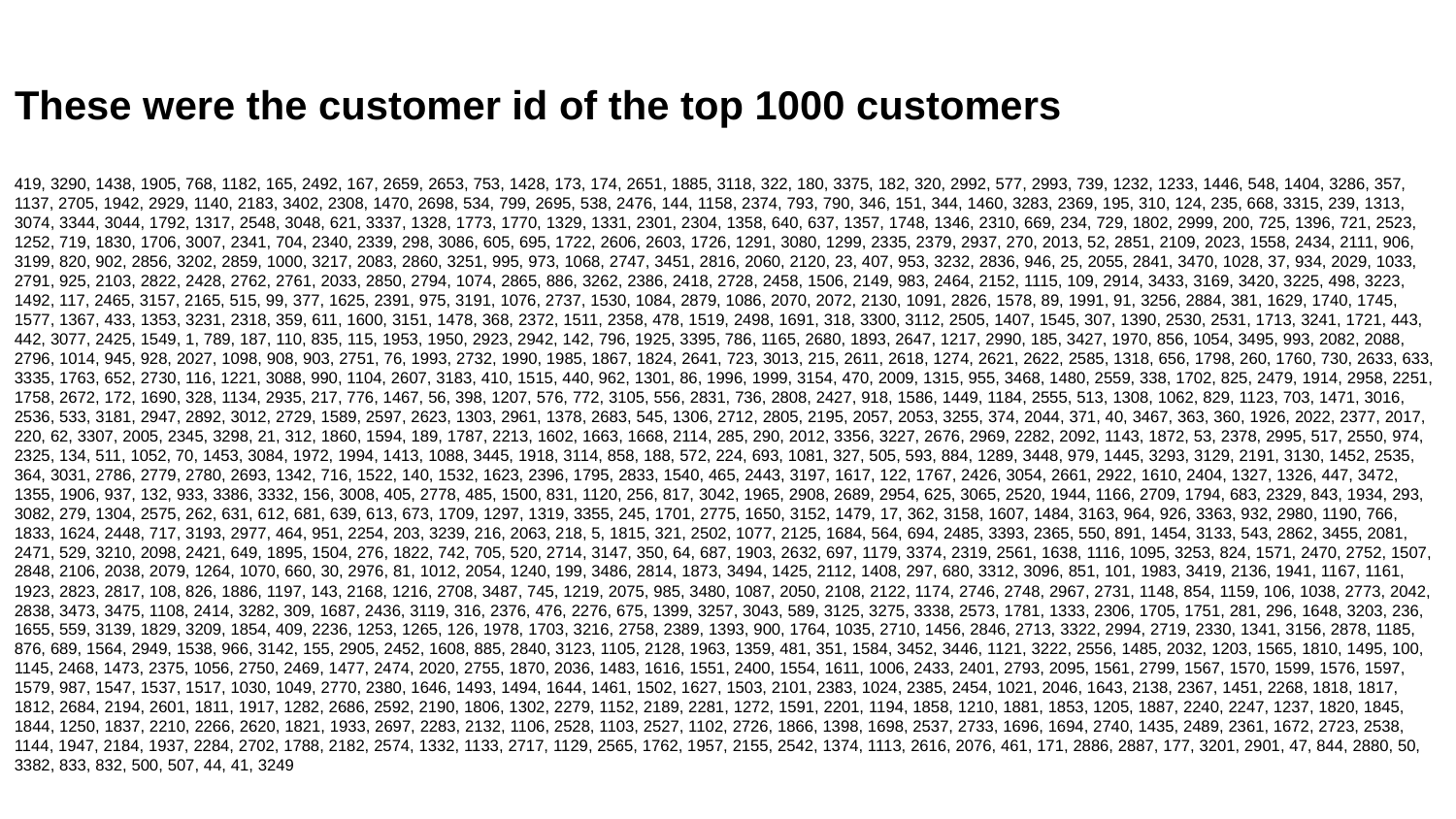

These were the customer id of the top 1000 customers
419, 3290, 1438, 1905, 768, 1182, 165, 2492, 167, 2659, 2653, 753, 1428, 173, 174, 2651, 1885, 3118, 322, 180, 3375, 182, 320, 2992, 577, 2993, 739, 1232, 1233, 1446, 548, 1404, 3286, 357, 1137, 2705, 1942, 2929, 1140, 2183, 3402, 2308, 1470, 2698, 534, 799, 2695, 538, 2476, 144, 1158, 2374, 793, 790, 346, 151, 344, 1460, 3283, 2369, 195, 310, 124, 235, 668, 3315, 239, 1313, 3074, 3344, 3044, 1792, 1317, 2548, 3048, 621, 3337, 1328, 1773, 1770, 1329, 1331, 2301, 2304, 1358, 640, 637, 1357, 1748, 1346, 2310, 669, 234, 729, 1802, 2999, 200, 725, 1396, 721, 2523, 1252, 719, 1830, 1706, 3007, 2341, 704, 2340, 2339, 298, 3086, 605, 695, 1722, 2606, 2603, 1726, 1291, 3080, 1299, 2335, 2379, 2937, 270, 2013, 52, 2851, 2109, 2023, 1558, 2434, 2111, 906, 3199, 820, 902, 2856, 3202, 2859, 1000, 3217, 2083, 2860, 3251, 995, 973, 1068, 2747, 3451, 2816, 2060, 2120, 23, 407, 953, 3232, 2836, 946, 25, 2055, 2841, 3470, 1028, 37, 934, 2029, 1033, 2791, 925, 2103, 2822, 2428, 2762, 2761, 2033, 2850, 2794, 1074, 2865, 886, 3262, 2386, 2418, 2728, 2458, 1506, 2149, 983, 2464, 2152, 1115, 109, 2914, 3433, 3169, 3420, 3225, 498, 3223, 1492, 117, 2465, 3157, 2165, 515, 99, 377, 1625, 2391, 975, 3191, 1076, 2737, 1530, 1084, 2879, 1086, 2070, 2072, 2130, 1091, 2826, 1578, 89, 1991, 91, 3256, 2884, 381, 1629, 1740, 1745, 1577, 1367, 433, 1353, 3231, 2318, 359, 611, 1600, 3151, 1478, 368, 2372, 1511, 2358, 478, 1519, 2498, 1691, 318, 3300, 3112, 2505, 1407, 1545, 307, 1390, 2530, 2531, 1713, 3241, 1721, 443, 442, 3077, 2425, 1549, 1, 789, 187, 110, 835, 115, 1953, 1950, 2923, 2942, 142, 796, 1925, 3395, 786, 1165, 2680, 1893, 2647, 1217, 2990, 185, 3427, 1970, 856, 1054, 3495, 993, 2082, 2088, 2796, 1014, 945, 928, 2027, 1098, 908, 903, 2751, 76, 1993, 2732, 1990, 1985, 1867, 1824, 2641, 723, 3013, 215, 2611, 2618, 1274, 2621, 2622, 2585, 1318, 656, 1798, 260, 1760, 730, 2633, 633, 3335, 1763, 652, 2730, 116, 1221, 3088, 990, 1104, 2607, 3183, 410, 1515, 440, 962, 1301, 86, 1996, 1999, 3154, 470, 2009, 1315, 955, 3468, 1480, 2559, 338, 1702, 825, 2479, 1914, 2958, 2251, 1758, 2672, 172, 1690, 328, 1134, 2935, 217, 776, 1467, 56, 398, 1207, 576, 772, 3105, 556, 2831, 736, 2808, 2427, 918, 1586, 1449, 1184, 2555, 513, 1308, 1062, 829, 1123, 703, 1471, 3016, 2536, 533, 3181, 2947, 2892, 3012, 2729, 1589, 2597, 2623, 1303, 2961, 1378, 2683, 545, 1306, 2712, 2805, 2195, 2057, 2053, 3255, 374, 2044, 371, 40, 3467, 363, 360, 1926, 2022, 2377, 2017, 220, 62, 3307, 2005, 2345, 3298, 21, 312, 1860, 1594, 189, 1787, 2213, 1602, 1663, 1668, 2114, 285, 290, 2012, 3356, 3227, 2676, 2969, 2282, 2092, 1143, 1872, 53, 2378, 2995, 517, 2550, 974, 2325, 134, 511, 1052, 70, 1453, 3084, 1972, 1994, 1413, 1088, 3445, 1918, 3114, 858, 188, 572, 224, 693, 1081, 327, 505, 593, 884, 1289, 3448, 979, 1445, 3293, 3129, 2191, 3130, 1452, 2535, 364, 3031, 2786, 2779, 2780, 2693, 1342, 716, 1522, 140, 1532, 1623, 2396, 1795, 2833, 1540, 465, 2443, 3197, 1617, 122, 1767, 2426, 3054, 2661, 2922, 1610, 2404, 1327, 1326, 447, 3472, 1355, 1906, 937, 132, 933, 3386, 3332, 156, 3008, 405, 2778, 485, 1500, 831, 1120, 256, 817, 3042, 1965, 2908, 2689, 2954, 625, 3065, 2520, 1944, 1166, 2709, 1794, 683, 2329, 843, 1934, 293, 3082, 279, 1304, 2575, 262, 631, 612, 681, 639, 613, 673, 1709, 1297, 1319, 3355, 245, 1701, 2775, 1650, 3152, 1479, 17, 362, 3158, 1607, 1484, 3163, 964, 926, 3363, 932, 2980, 1190, 766, 1833, 1624, 2448, 717, 3193, 2977, 464, 951, 2254, 203, 3239, 216, 2063, 218, 5, 1815, 321, 2502, 1077, 2125, 1684, 564, 694, 2485, 3393, 2365, 550, 891, 1454, 3133, 543, 2862, 3455, 2081, 2471, 529, 3210, 2098, 2421, 649, 1895, 1504, 276, 1822, 742, 705, 520, 2714, 3147, 350, 64, 687, 1903, 2632, 697, 1179, 3374, 2319, 2561, 1638, 1116, 1095, 3253, 824, 1571, 2470, 2752, 1507, 2848, 2106, 2038, 2079, 1264, 1070, 660, 30, 2976, 81, 1012, 2054, 1240, 199, 3486, 2814, 1873, 3494, 1425, 2112, 1408, 297, 680, 3312, 3096, 851, 101, 1983, 3419, 2136, 1941, 1167, 1161, 1923, 2823, 2817, 108, 826, 1886, 1197, 143, 2168, 1216, 2708, 3487, 745, 1219, 2075, 985, 3480, 1087, 2050, 2108, 2122, 1174, 2746, 2748, 2967, 2731, 1148, 854, 1159, 106, 1038, 2773, 2042, 2838, 3473, 3475, 1108, 2414, 3282, 309, 1687, 2436, 3119, 316, 2376, 476, 2276, 675, 1399, 3257, 3043, 589, 3125, 3275, 3338, 2573, 1781, 1333, 2306, 1705, 1751, 281, 296, 1648, 3203, 236, 1655, 559, 3139, 1829, 3209, 1854, 409, 2236, 1253, 1265, 126, 1978, 1703, 3216, 2758, 2389, 1393, 900, 1764, 1035, 2710, 1456, 2846, 2713, 3322, 2994, 2719, 2330, 1341, 3156, 2878, 1185, 876, 689, 1564, 2949, 1538, 966, 3142, 155, 2905, 2452, 1608, 885, 2840, 3123, 1105, 2128, 1963, 1359, 481, 351, 1584, 3452, 3446, 1121, 3222, 2556, 1485, 2032, 1203, 1565, 1810, 1495, 100, 1145, 2468, 1473, 2375, 1056, 2750, 2469, 1477, 2474, 2020, 2755, 1870, 2036, 1483, 1616, 1551, 2400, 1554, 1611, 1006, 2433, 2401, 2793, 2095, 1561, 2799, 1567, 1570, 1599, 1576, 1597, 1579, 987, 1547, 1537, 1517, 1030, 1049, 2770, 2380, 1646, 1493, 1494, 1644, 1461, 1502, 1627, 1503, 2101, 2383, 1024, 2385, 2454, 1021, 2046, 1643, 2138, 2367, 1451, 2268, 1818, 1817, 1812, 2684, 2194, 2601, 1811, 1917, 1282, 2686, 2592, 2190, 1806, 1302, 2279, 1152, 2189, 2281, 1272, 1591, 2201, 1194, 1858, 1210, 1881, 1853, 1205, 1887, 2240, 2247, 1237, 1820, 1845, 1844, 1250, 1837, 2210, 2266, 2620, 1821, 1933, 2697, 2283, 2132, 1106, 2528, 1103, 2527, 1102, 2726, 1866, 1398, 1698, 2537, 2733, 1696, 1694, 2740, 1435, 2489, 2361, 1672, 2723, 2538, 1144, 1947, 2184, 1937, 2284, 2702, 1788, 2182, 2574, 1332, 1133, 2717, 1129, 2565, 1762, 1957, 2155, 2542, 1374, 1113, 2616, 2076, 461, 171, 2886, 2887, 177, 3201, 2901, 47, 844, 2880, 50, 3382, 833, 832, 500, 507, 44, 41, 3249